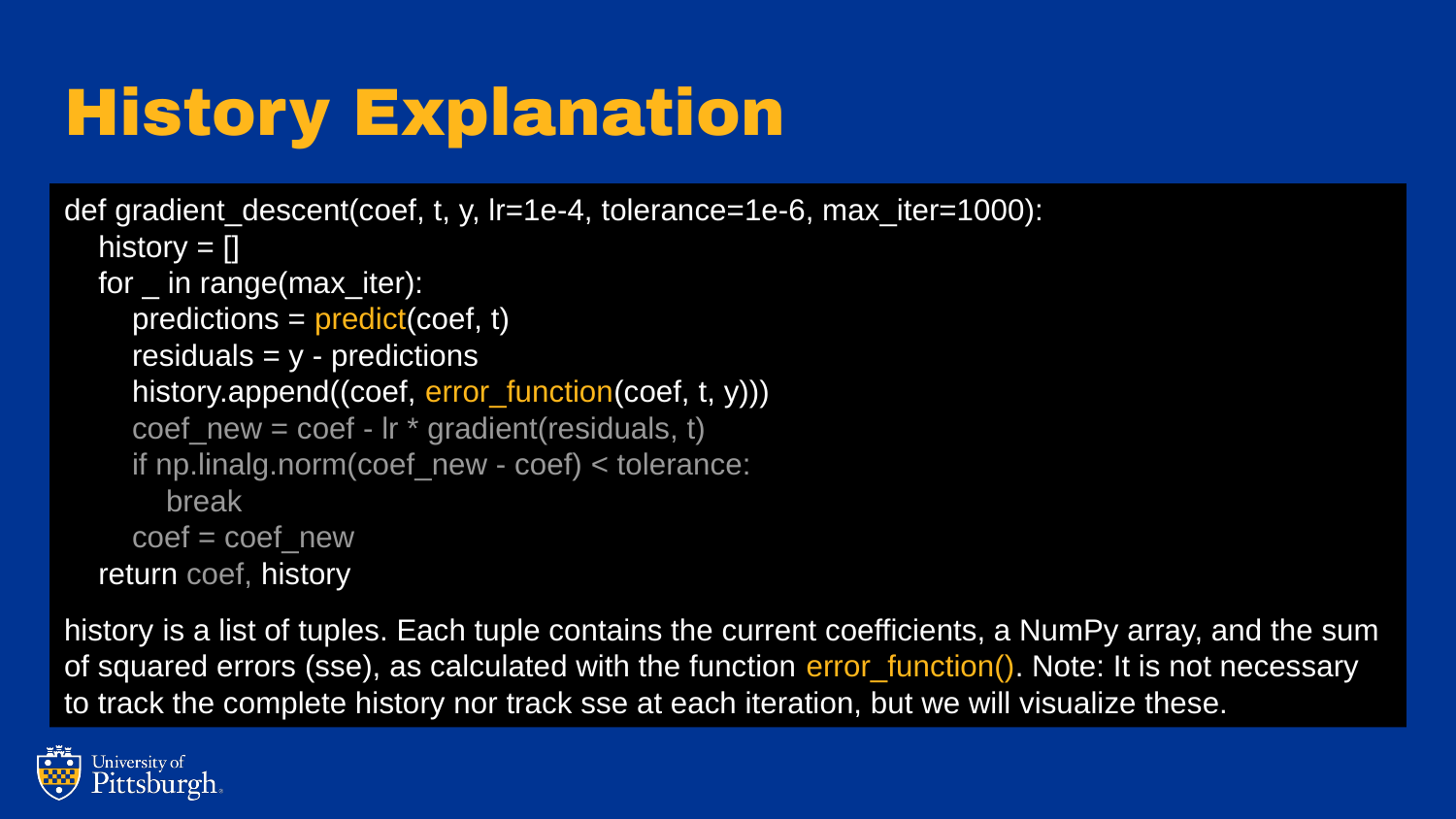

# History Explanation
def gradient_descent(coef, t, y, lr=1e-4, tolerance=1e-6, max_iter=1000):
    history = []
    for _ in range(max_iter):
        predictions = predict(coef, t)
        residuals = y - predictions
        history.append((coef, error_function(coef, t, y)))
        coef_new = coef - lr * gradient(residuals, t)
        if np.linalg.norm(coef_new - coef) < tolerance:
            break
        coef = coef_new
    return coef, history
history is a list of tuples. Each tuple contains the current coefficients, a NumPy array, and the sum of squared errors (sse), as calculated with the function error_function(). Note: It is not necessary to track the complete history nor track sse at each iteration, but we will visualize these.